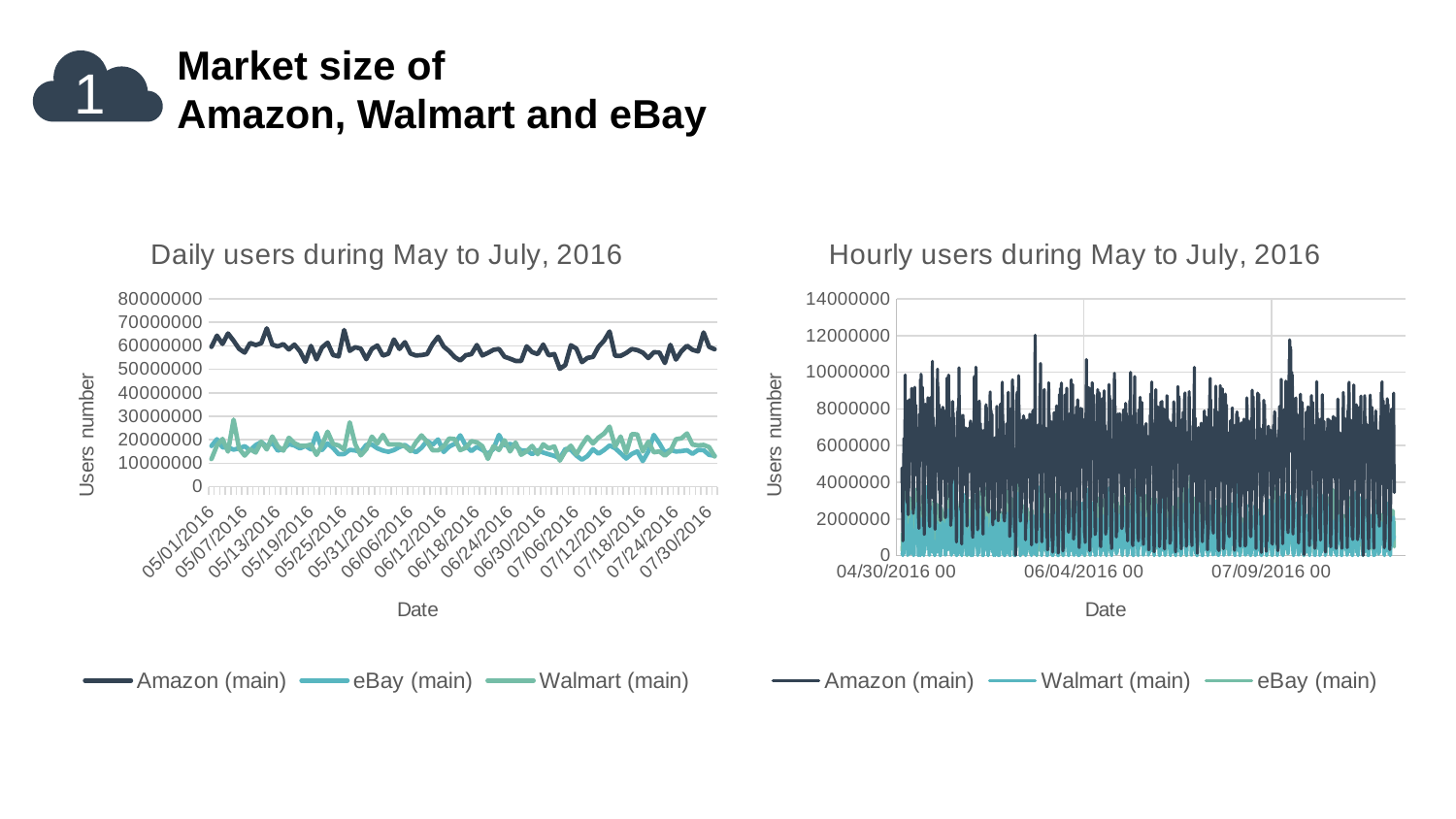

Market size of
Amazon, Walmart and eBay

1

### Chart: Daily users during May to July, 2016

| Category | Amazon (main) | eBay (main) | Walmart (main) |
|---|---|---|---|
| 42491 | 59588304.412079 | 17370502.146437 | 11752324.581711 |
| 42492 | 64347815.049856 | 20226376.432977 | 17589161.676801 |
| 42493 | 60816269.291476 | 16804834.415266 | 20339384.538144 |
| 42494 | 65271740.791549 | 16705921.983895 | 14940957.271958 |
| 42495 | 62175865.380776 | 15796211.730035 | 28572749.264009 |
| 42496 | 58731473.318356 | 16333167.036774 | 16277641.845176 |
| 42497 | 57117880.764063 | 17259216.733127 | 13275796.820638 |
| 42498 | 61228543.574439 | 15480178.314513 | 15960053.959525 |
| 42499 | 60348198.619879 | 17726238.661893 | 14565198.544144 |
| 42500 | 61097077.685386 | 19001326.492374 | 19167434.086106 |
| 42501 | 67447182.122263 | 17169454.836669 | 15873003.846162 |
| 42502 | 60538842.976089 | 18771209.280042 | 21423627.85196 |
| 42503 | 59742860.158121 | 15377374.104582 | 17232155.231049 |
| 42504 | 60726049.962184 | 16135320.347589 | 15354515.430831 |
| 42505 | 58474513.054105 | 18152841.097773 | 20847241.74803 |
| 42506 | 60529136.547111 | 17561383.470025 | 18536572.165813 |
| 42507 | 57706865.544807 | 16313410.443848 | 17450732.31322 |
| 42508 | 53193830.693526 | 17386064.01084 | 17380182.552534 |
| 42509 | 59950678.15011 | 15865202.547754 | 17915234.032609 |
| 42510 | 54248287.370593 | 22857984.623594 | 13558532.688554 |
| 42511 | 59310345.381987 | 15631851.412576 | 17787993.596096 |
| 42512 | 61338248.340892 | 18462694.124918 | 23432929.244442 |
| 42513 | 56078513.821428 | 16513354.983526 | 18185538.383812 |
| 42514 | 55516262.564612 | 13835390.882214 | 17573705.711162 |
| 42515 | 66746521.254465 | 13921789.559722 | 15783090.000706 |
| 42516 | 57857901.769271 | 15710379.727697 | 27422948.35102 |
| 42517 | 59436323.697678 | 15434968.673681 | 18143955.260231 |
| 42518 | 58773031.923346 | 14857906.78125 | 13366421.479081 |
| 42519 | 54312316.234385 | 17817190.583016 | 15964182.354327 |
| 42520 | 58723282.971231 | 17946201.68339 | 21335014.310353 |
| 42521 | 60138957.801861 | 16359081.563598 | 18380342.752756 |
| 42522 | 55839231.595464 | 15377816.995913 | 22075849.544865 |
| 42523 | 56665742.370368 | 14863534.829561 | 18045821.478068 |
| 42524 | 62697055.753411 | 15616322.071859 | 18010338.5121 |
| 42525 | 58670680.119644 | 16910121.33086 | 18013527.697807 |
| 42526 | 61570221.427723 | 17794717.188201 | 17221989.626043 |
| 42527 | 56739700.203461 | 16031705.397113 | 15141017.583411 |
| 42528 | 55863479.035836 | 14690716.214227 | 18959548.350938 |
| 42529 | 56081026.226985 | 16604331.247817 | 21845037.242602 |
| 42530 | 56496349.19901 | 19500078.75717 | 19160910.362396 |
| 42531 | 60812758.58157 | 17873629.825431 | 15506463.337057 |
| 42532 | 63883764.130393 | 20125243.085116 | 15493479.890435 |
| 42533 | 59700117.611337 | 14812140.684075 | 17227408.13065 |
| 42534 | 57739797.0958 | 17099450.484908 | 20538589.898718 |
| 42535 | 55184368.784868 | 18315512.30111 | 20267938.944238 |
| 42536 | 53742342.091641 | 21913172.29934 | 15575633.895869 |
| 42537 | 56032900.031481 | 17427019.980846 | 16574423.9079 |
| 42538 | 56431727.776539 | 15162868.859651 | 19387401.906278 |
| 42539 | 60349898.177958 | 16972903.890736 | 18924315.886611 |
| 42540 | 55894338.712263 | 15713192.395703 | 17240176.396374 |
| 42541 | 57004206.018731 | 13977473.140939 | 11830764.983621 |
| 42542 | 58288161.232282 | 16021515.59289 | 17267725.725584 |
| 42543 | 58688152.677464 | 22068858.340682 | 15641360.917191 |
| 42544 | 55370829.870377 | 17617228.658085 | 19779866.44676 |
| 42545 | 54532230.013276 | 18229696.605568 | 15018424.148311 |
| 42546 | 53580761.731581 | 17356781.343329 | 18835971.991108 |
| 42547 | 53560460.918323 | 15451182.896849 | 13594321.47779 |
| 42548 | 59814378.879189 | 15482528.647727 | 15130592.60624 |
| 42549 | 57316547.242818 | 13852785.201061 | 17376655.884998 |
| 42550 | 56485943.162657 | 15599700.27046 | 13853669.421916 |
| 42551 | 60559435.236614 | 14553913.500099 | 18074482.463374 |
| 42552 | 55942666.796254 | 13834671.347105 | 16285585.516523 |
| 42553 | 56536520.33779 | 13123585.933964 | 17208769.853151 |
| 42554 | 50209977.807842 | 12016311.293837 | 11079946.806849 |
| 42555 | 51816112.770285 | 16070878.358411 | 15049913.316588 |
| 42556 | 60233399.027703 | 15735933.326633 | 17473306.678382 |
| 42557 | 58818447.436992 | 13267612.969897 | 13783224.185153 |
| 42558 | 53063826.96165 | 11502797.15619 | 17748155.304837 |
| 42559 | 54851081.529995 | 13013404.203501 | 21199530.150888 |
| 42560 | 55295244.350202 | 15977766.548969 | 18423026.973873 |
| 42561 | 59628323.759479 | 14074172.823694 | 20948630.620068 |
| 42562 | 62195958.839022 | 15599458.890504 | 22626791.868478 |
| 42563 | 66122543.671594 | 17570083.402902 | 25583670.406979 |
| 42564 | 55788024.379356 | 16388559.713237 | 17038202.436251 |
| 42565 | 55710384.925276 | 14265160.291904 | 21366455.803479 |
| 42566 | 56941898.555206 | 12005361.296172 | 14373533.838449 |
| 42567 | 58624880.759631 | 13949144.663914 | 22356074.589216 |
| 42568 | 58196803.849586 | 15045868.07774 | 22284451.823716 |
| 42569 | 57109906.513606 | 10899947.571377 | 15024639.8525 |
| 42570 | 54806913.805099 | 14995157.295812 | 19183761.509795 |
| 42571 | 57272406.835744 | 22039986.193829 | 14664615.728044 |
| 42572 | 57184494.644234 | 18532396.300466 | 15047428.653 |
| 42573 | 52676559.33493 | 14491200.499345 | 13220581.432877 |
| 42574 | 60414185.18714 | 15707681.204863 | 15149859.313897 |
| 42575 | 54174502.160581 | 14993442.706315 | 20211842.373683 |
| 42576 | 57704819.192889 | 15170846.077704 | 20629159.770704 |
| 42577 | 60055354.211867 | 15528743.984921 | 22686830.106823 |
| 42578 | 58286533.611316 | 14018238.322345 | 17938387.364667 |
| 42579 | 57622017.149064 | 15637374.705613 | 17614733.574255 |
| 42580 | 65678288.396708 | 15593777.331265 | 17794153.800477 |
| 42581 | 59548609.424945 | 13565795.808684 | 16885748.667479 |
| 42582 | 58527503.035402 | 13193762.191547 | 12879688.043538 |

### Chart: Hourly users during May to July, 2016

| Category | Amazon (main) | Walmart (main) | eBay (main) |
|---|---|---|---|